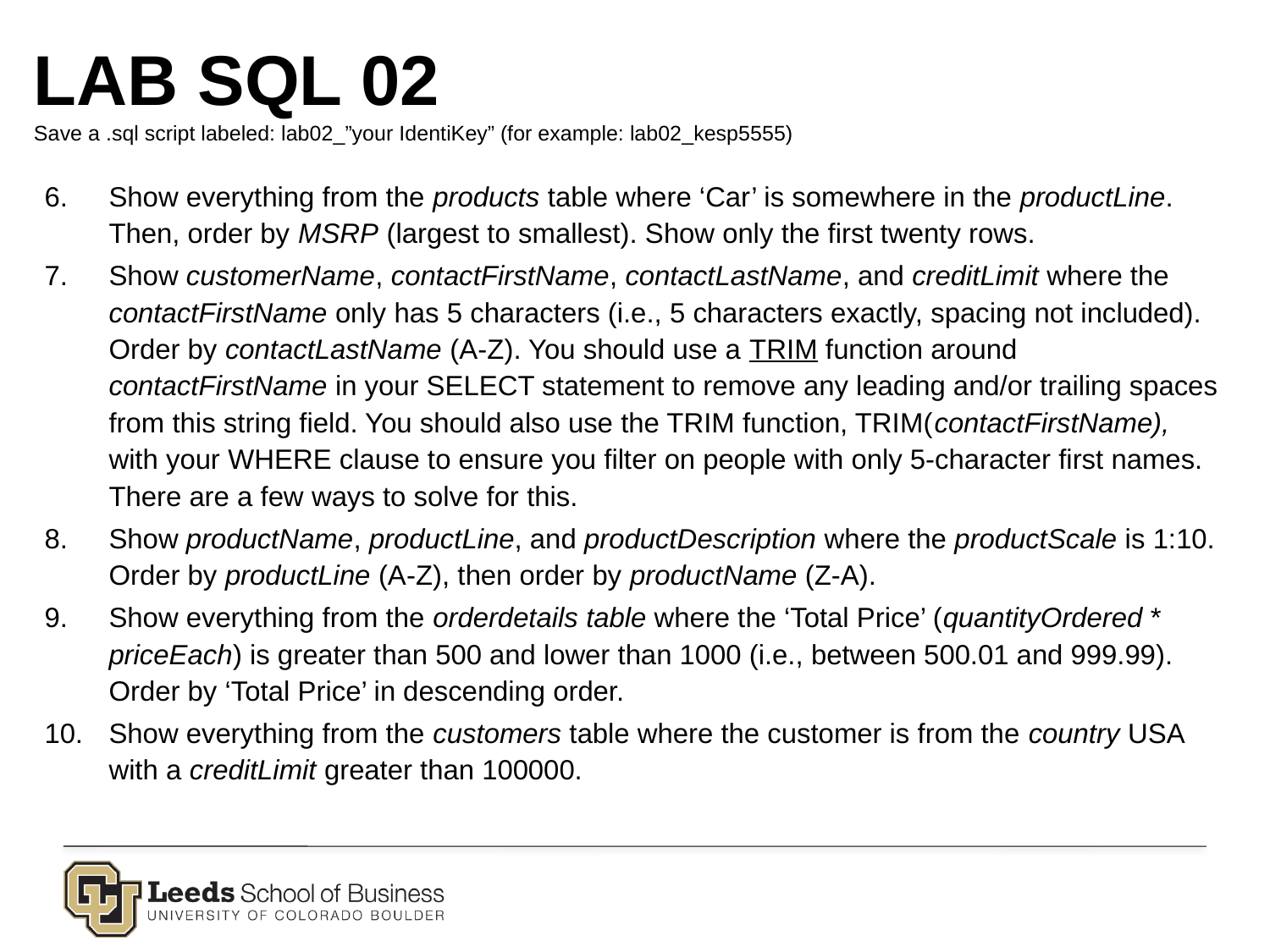

LAB SQL 02
Save a .sql script labeled: lab02_”your IdentiKey” (for example: lab02_kesp5555)
Show everything from the products table where ‘Car’ is somewhere in the productLine. Then, order by MSRP (largest to smallest). Show only the first twenty rows.
Show customerName, contactFirstName, contactLastName, and creditLimit where the contactFirstName only has 5 characters (i.e., 5 characters exactly, spacing not included). Order by contactLastName (A-Z). You should use a TRIM function around contactFirstName in your SELECT statement to remove any leading and/or trailing spaces from this string field. You should also use the TRIM function, TRIM(contactFirstName), with your WHERE clause to ensure you filter on people with only 5-character first names. There are a few ways to solve for this.
Show productName, productLine, and productDescription where the productScale is 1:10. Order by productLine (A-Z), then order by productName (Z-A).
Show everything from the orderdetails table where the ‘Total Price’ (quantityOrdered * priceEach) is greater than 500 and lower than 1000 (i.e., between 500.01 and 999.99). Order by ‘Total Price’ in descending order.
Show everything from the customers table where the customer is from the country USA with a creditLimit greater than 100000.